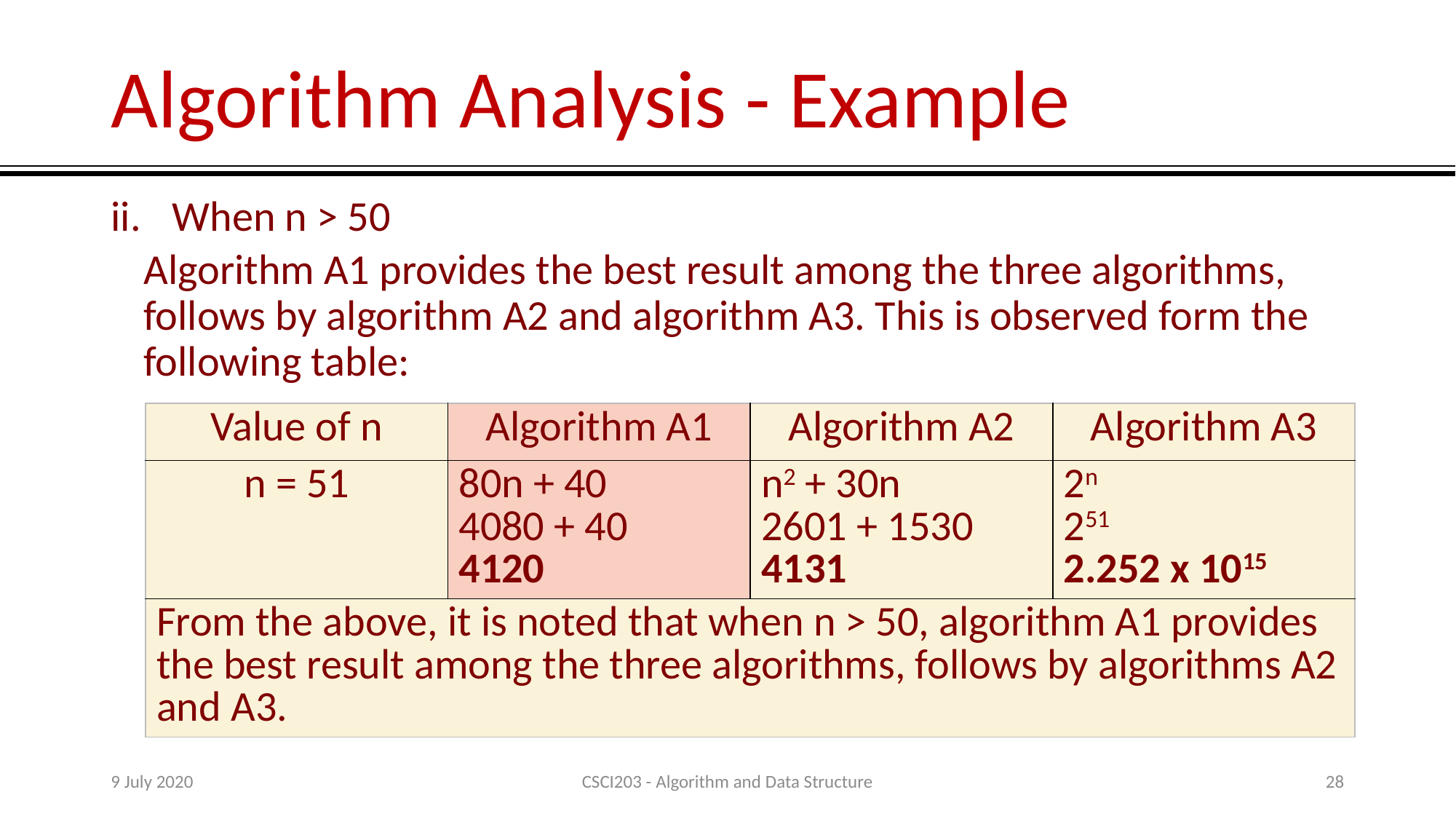

# Algorithm Analysis - Example
When n > 50
Algorithm A1 provides the best result among the three algorithms, follows by algorithm A2 and algorithm A3. This is observed form the following table:
| Value of n | Algorithm A1 | Algorithm A2 | Algorithm A3 |
| --- | --- | --- | --- |
| n = 51 | 80n + 40 4080 + 40 4120 | n2 + 30n 2601 + 1530 4131 | 2n 251 2.252 x 1015 |
| From the above, it is noted that when n > 50, algorithm A1 provides the best result among the three algorithms, follows by algorithms A2 and A3. |  |  |  |
9 July 2020
CSCI203 - Algorithm and Data Structure
28